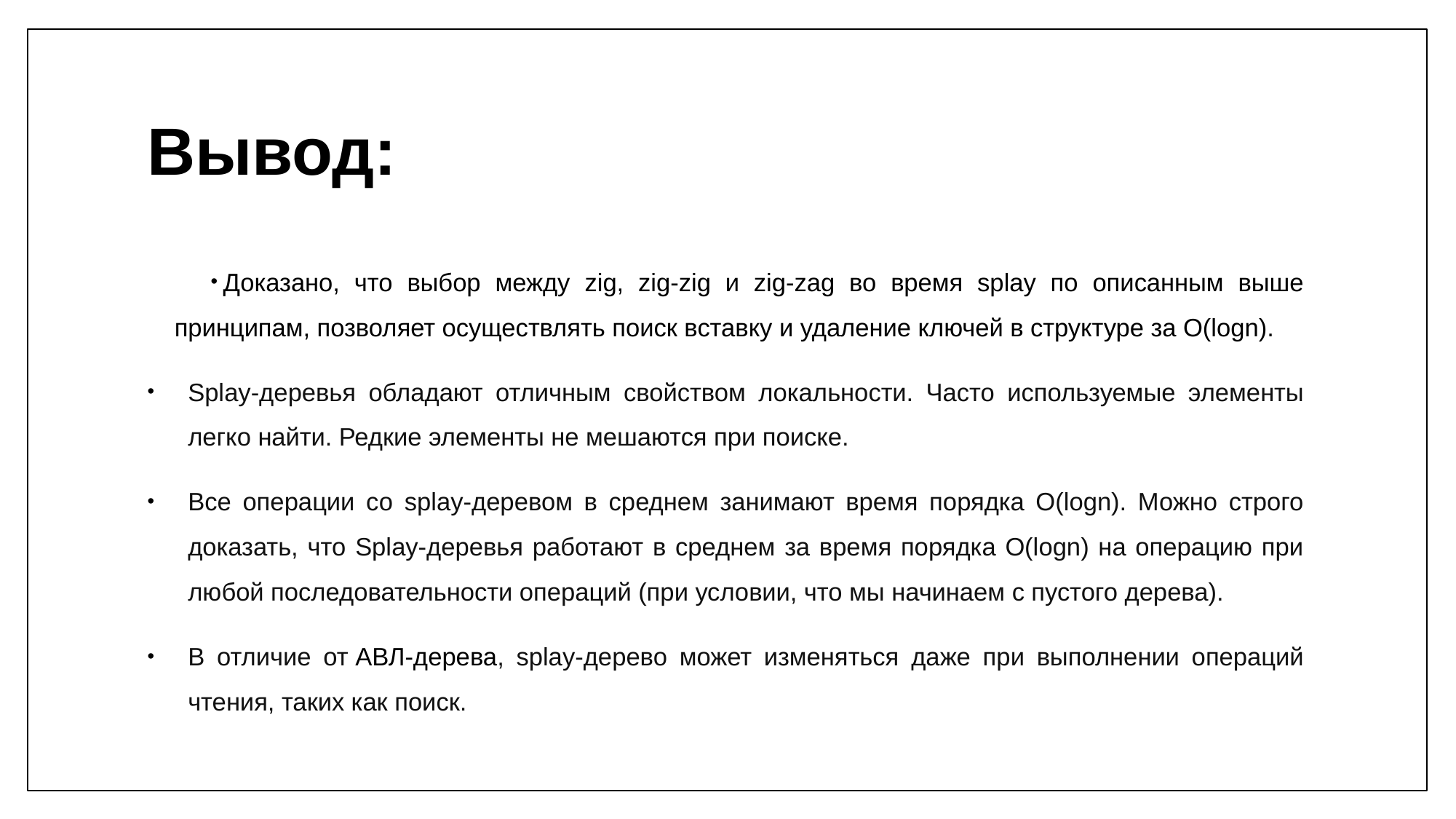

# Вывод:
Доказано, что выбор между zig, zig-zig и zig-zag во время splay по описанным выше принципам, позволяет осуществлять поиск вставку и удаление ключей в структуре за O(logn).
Splay-деревья обладают отличным свойством локальности. Часто используемые элементы легко найти. Редкие элементы не мешаются при поиске.
Все операции со splay-деревом в среднем занимают время порядка O(logn). Можно строго доказать, что Splay-деревья работают в среднем за время порядка O(logn) на операцию при любой последовательности операций (при условии, что мы начинаем с пустого дерева).
В отличие от АВЛ-дерева, splay-дерево может изменяться даже при выполнении операций чтения, таких как поиск.